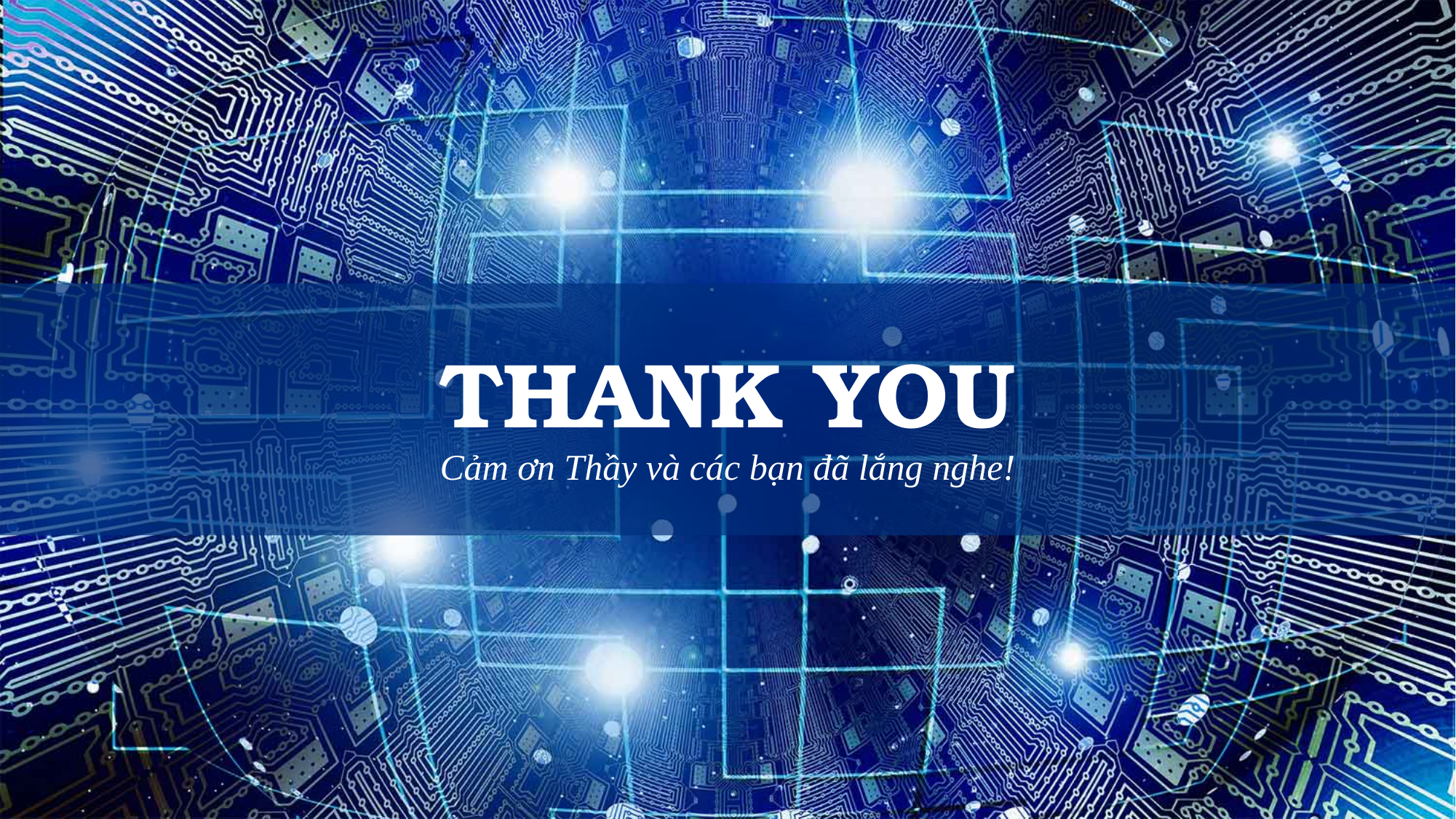

THANK YOU
Cảm ơn Thầy và các bạn đã lắng nghe!